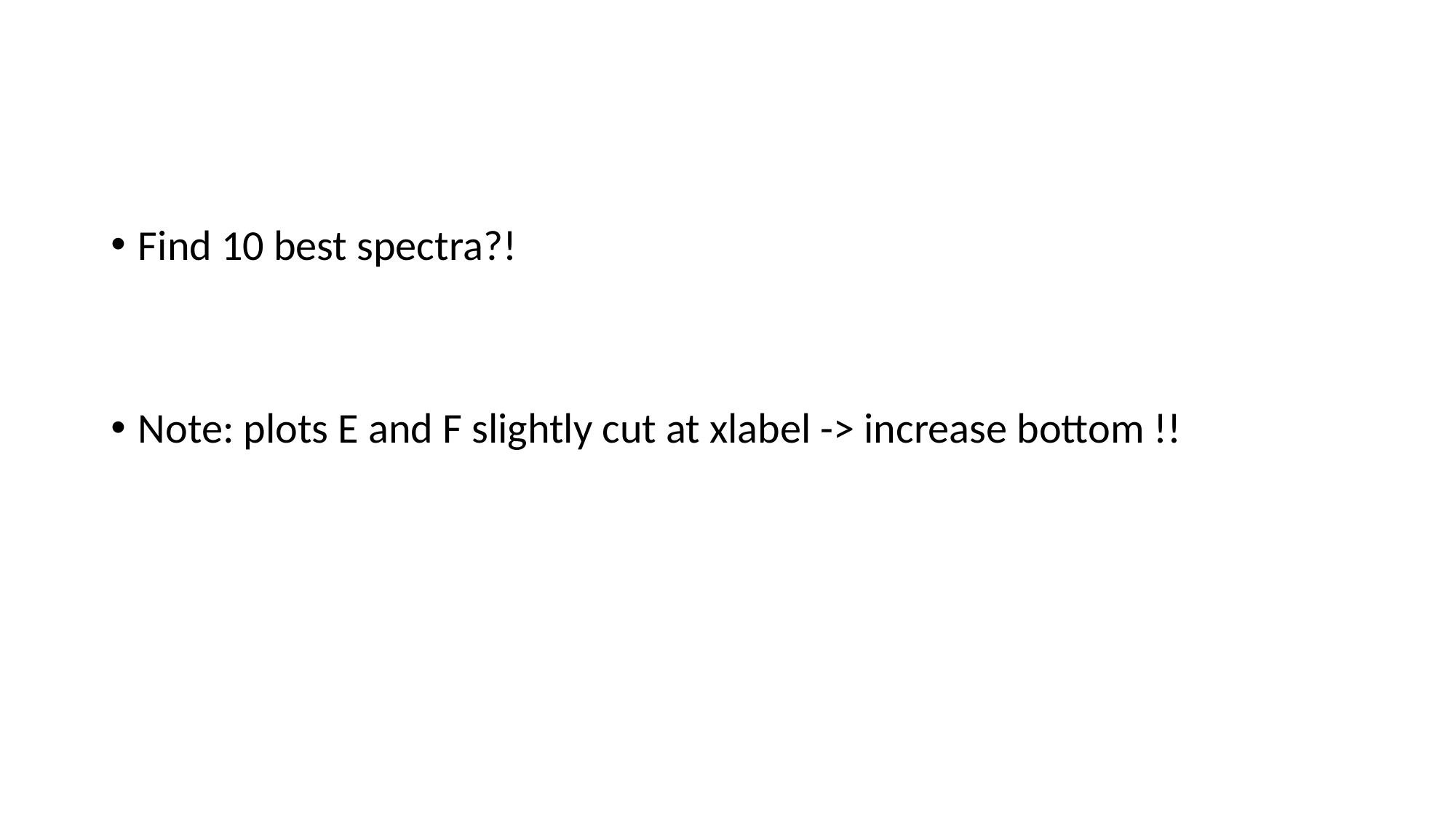

#
Find 10 best spectra?!

Note: plots E and F slightly cut at xlabel -> increase bottom !!